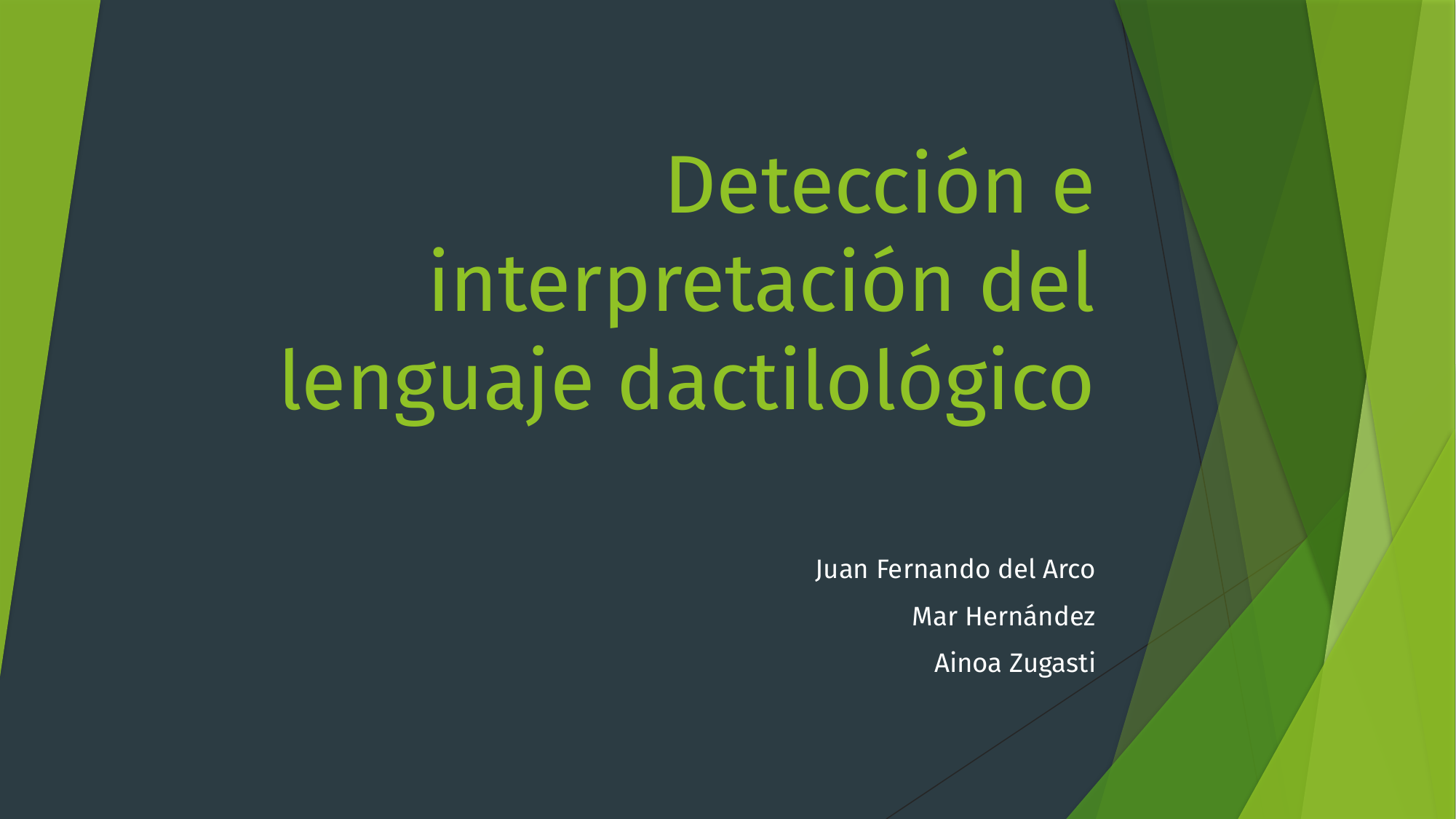

# Detección e interpretación del lenguaje dactilológico

Juan Fernando del Arco
Mar Hernández
Ainoa Zugasti